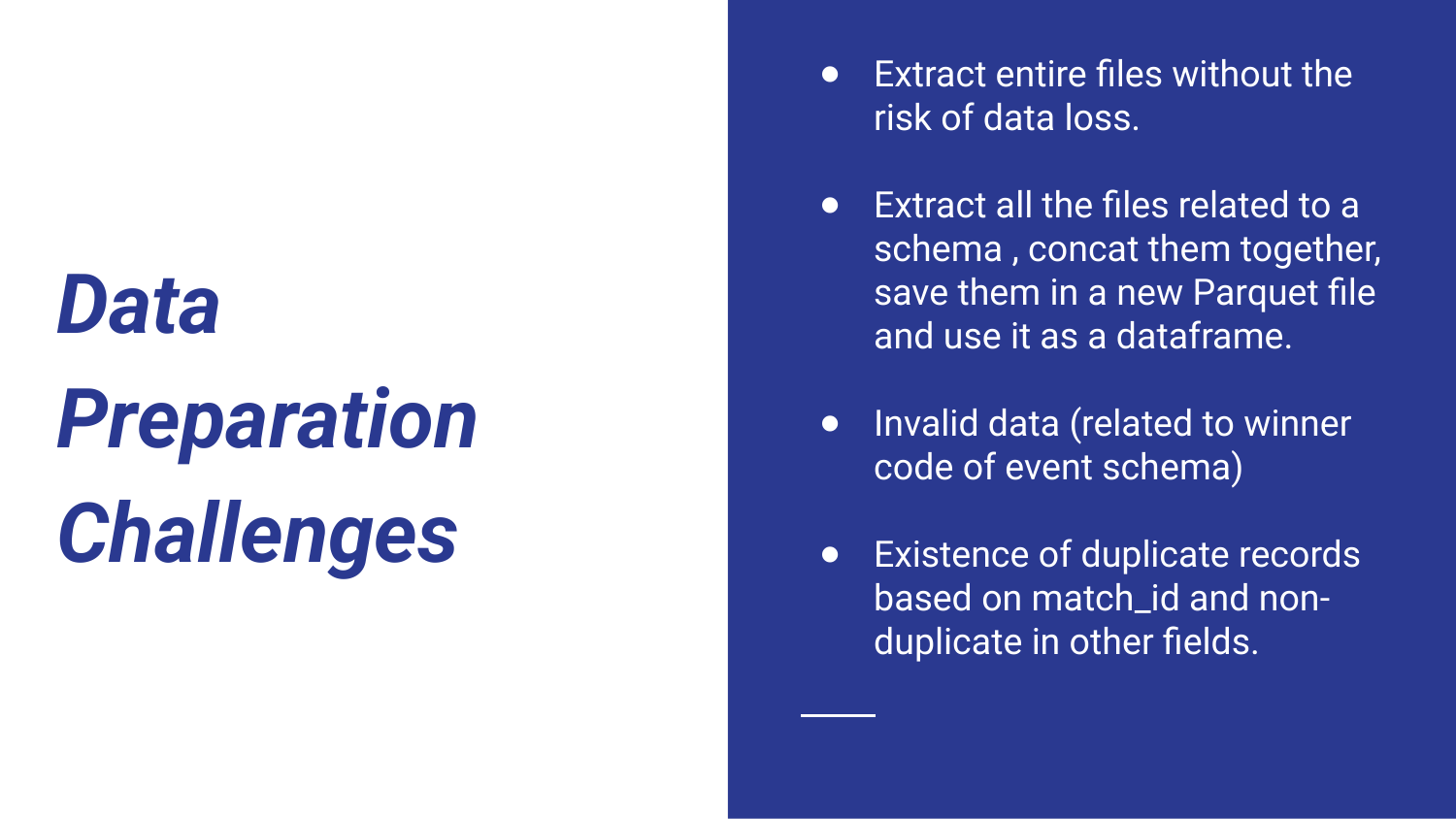

Extract entire files without the risk of data loss.

Extract all the files related to a schema , concat them together, save them in a new Parquet file and use it as a dataframe.

Invalid data (related to winner code of event schema)

Existence of duplicate records based on match_id and non-duplicate in other fields.
# Data Preparation Challenges